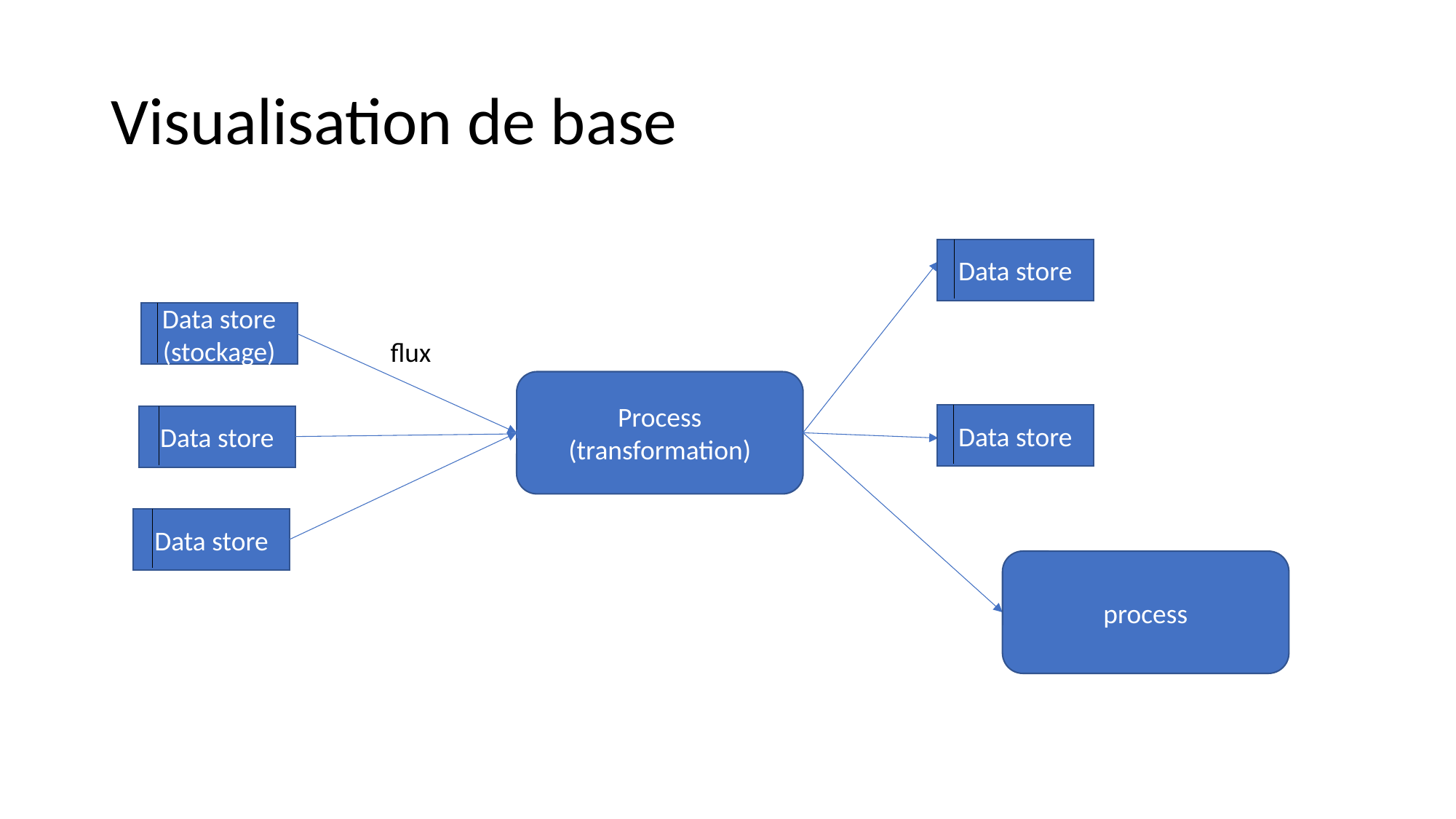

# Visualisation de base
Data store
Data store (stockage)
flux
Process (transformation)
Data store
Data store
Data store
process